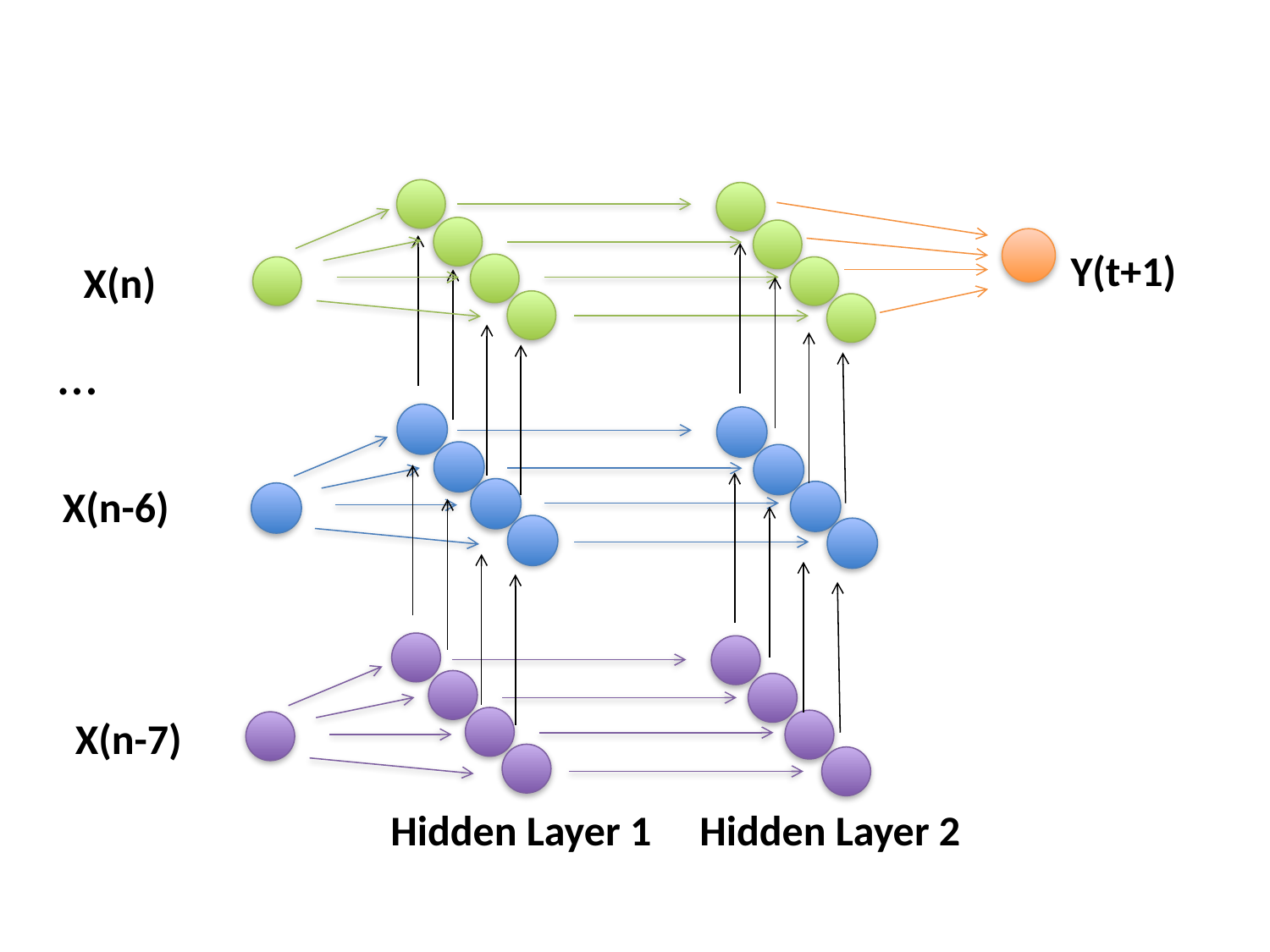

Y(t+1)
X(n)

X(n-6)

Hidden Layer 1
Hidden Layer 2
X(n-7)
…